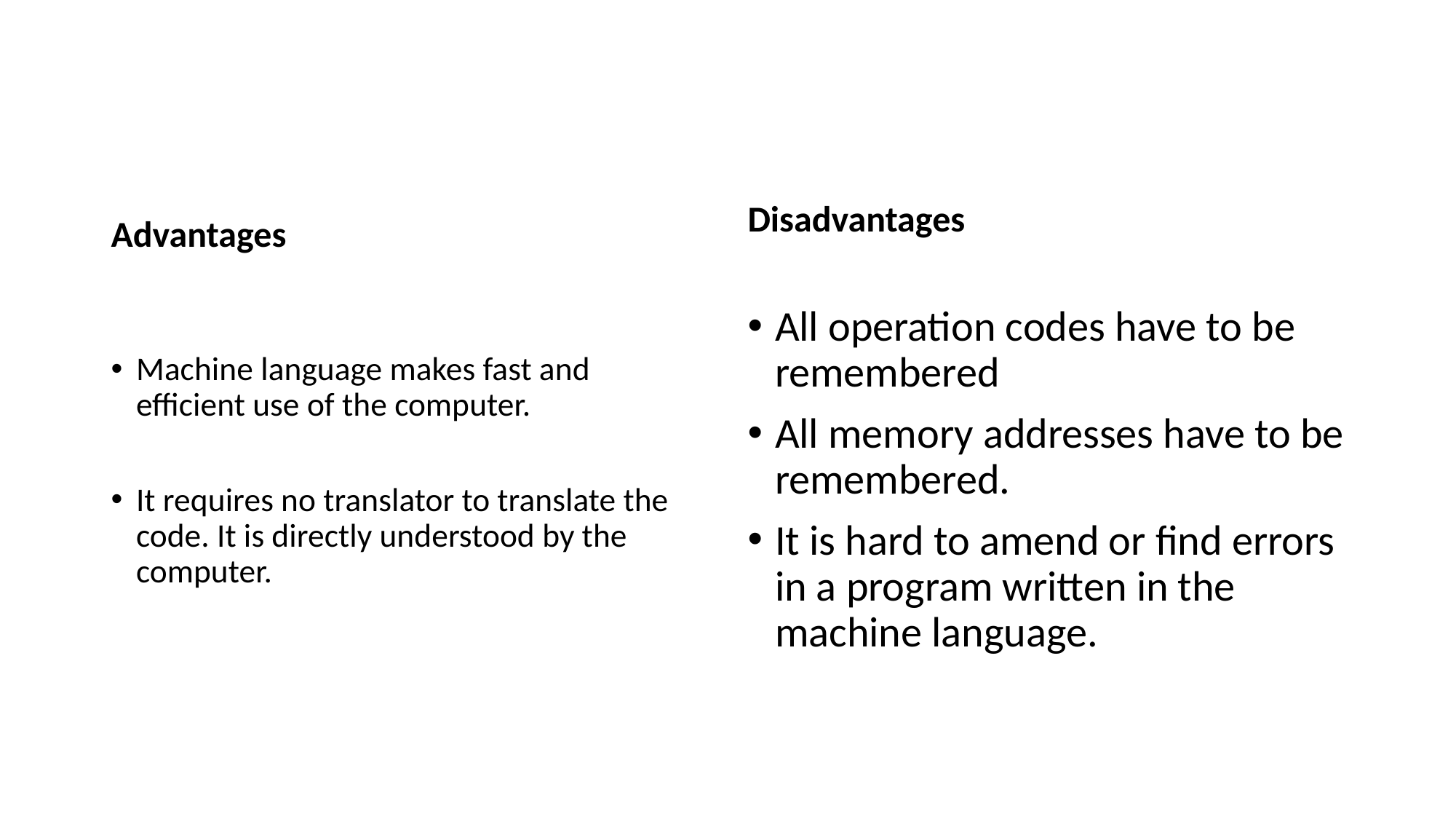

Disadvantages

Advantages

Machine language makes fast and efficient use of the computer.

It requires no translator to translate the code. It is directly understood by the computer.

All operation codes have to be remembered
All memory addresses have to be remembered.
It is hard to amend or find errors in a program written in the machine language.